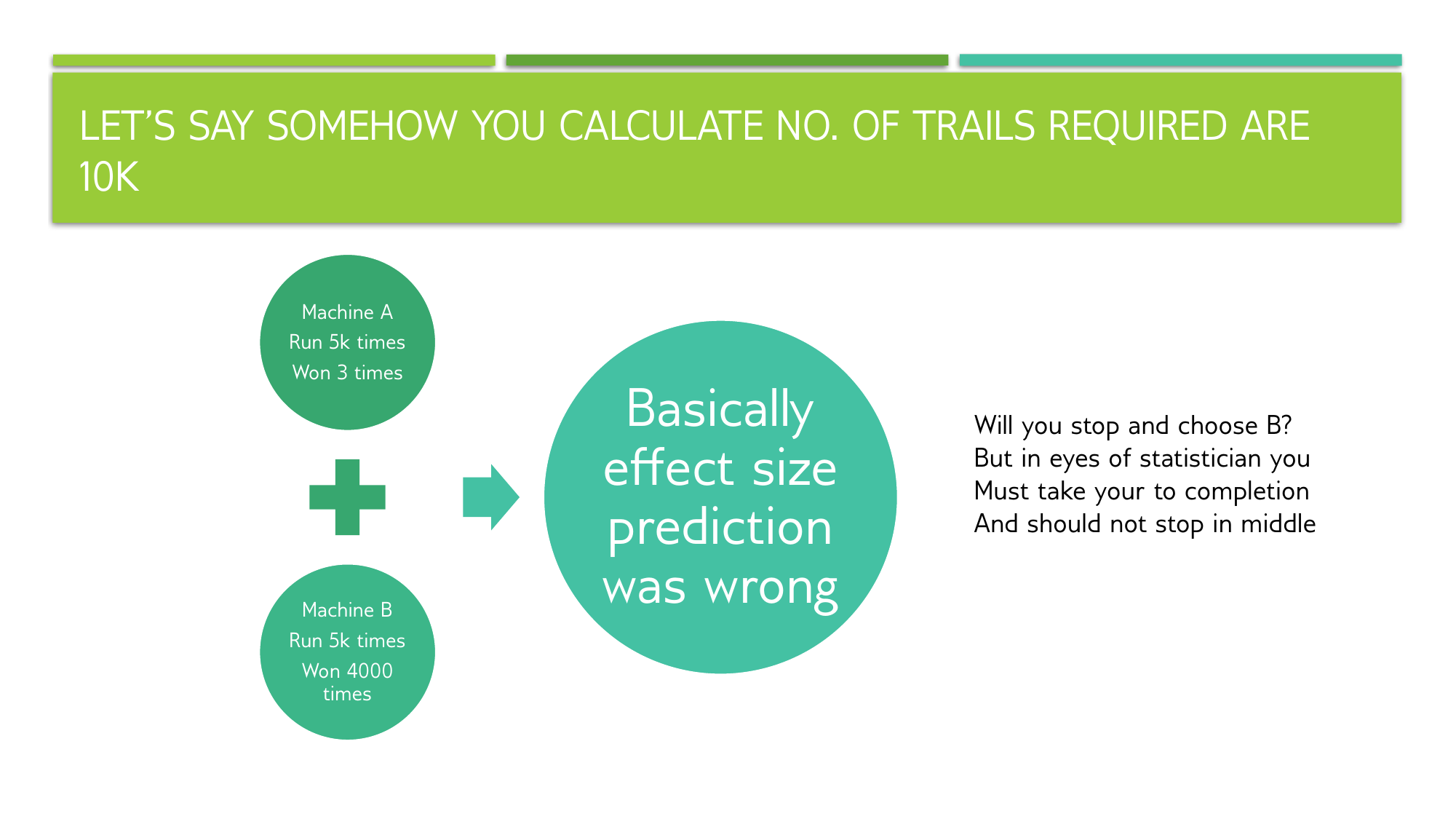

# Let’s say somehow you calculate NO. of trails required are 10k
Machine A
Run 5k times
Won 3 times

Machine B
Run 5k times
Won 4000 times

Basically effect size prediction was wrong
Will you stop and choose B?
But in eyes of statistician you
Must take your to completion
And should not stop in middle